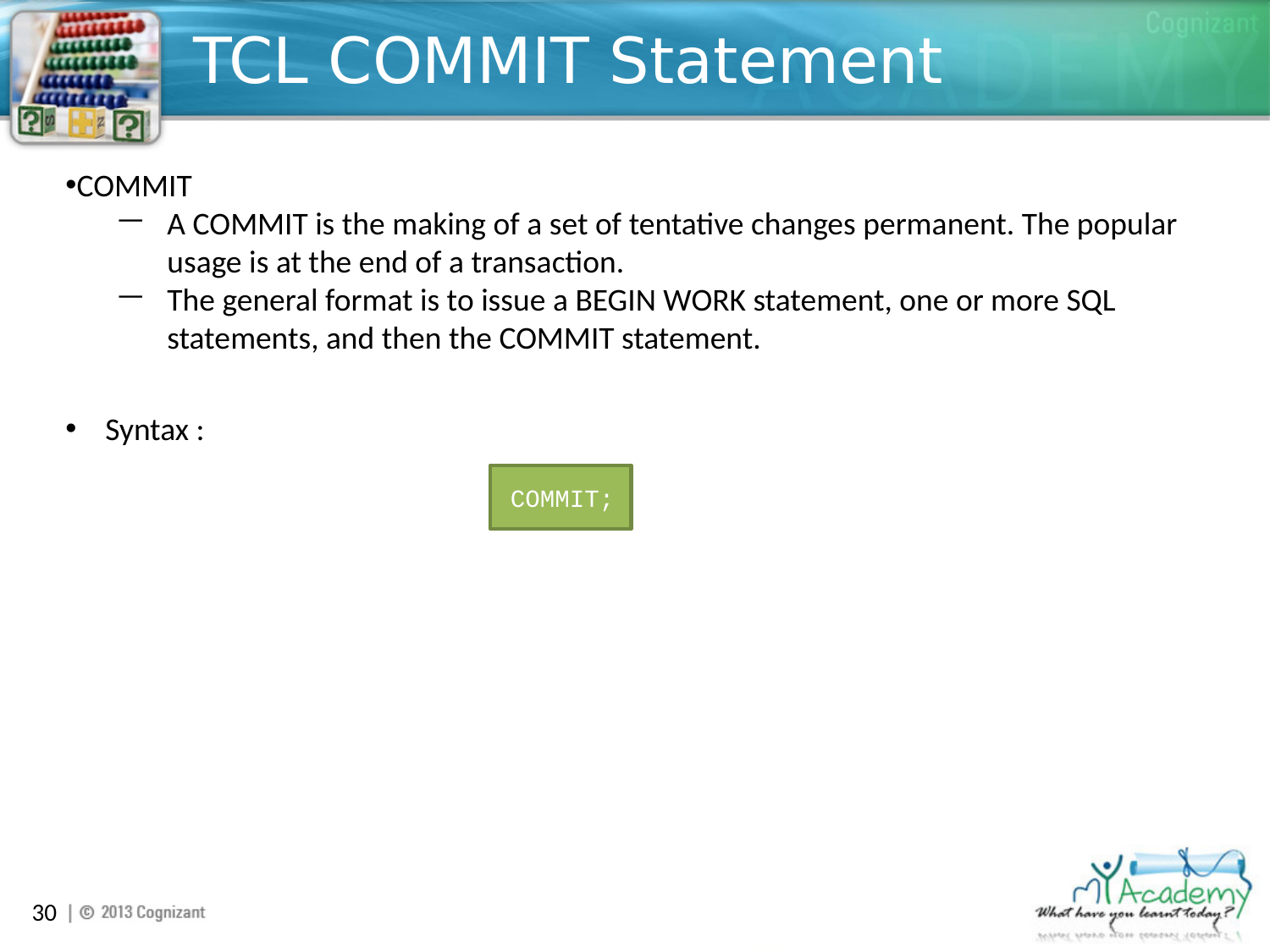

# TCL COMMIT Statement
COMMIT
A COMMIT is the making of a set of tentative changes permanent. The popular usage is at the end of a transaction.
The general format is to issue a BEGIN WORK statement, one or more SQL statements, and then the COMMIT statement.

Syntax :

COMMIT;
30